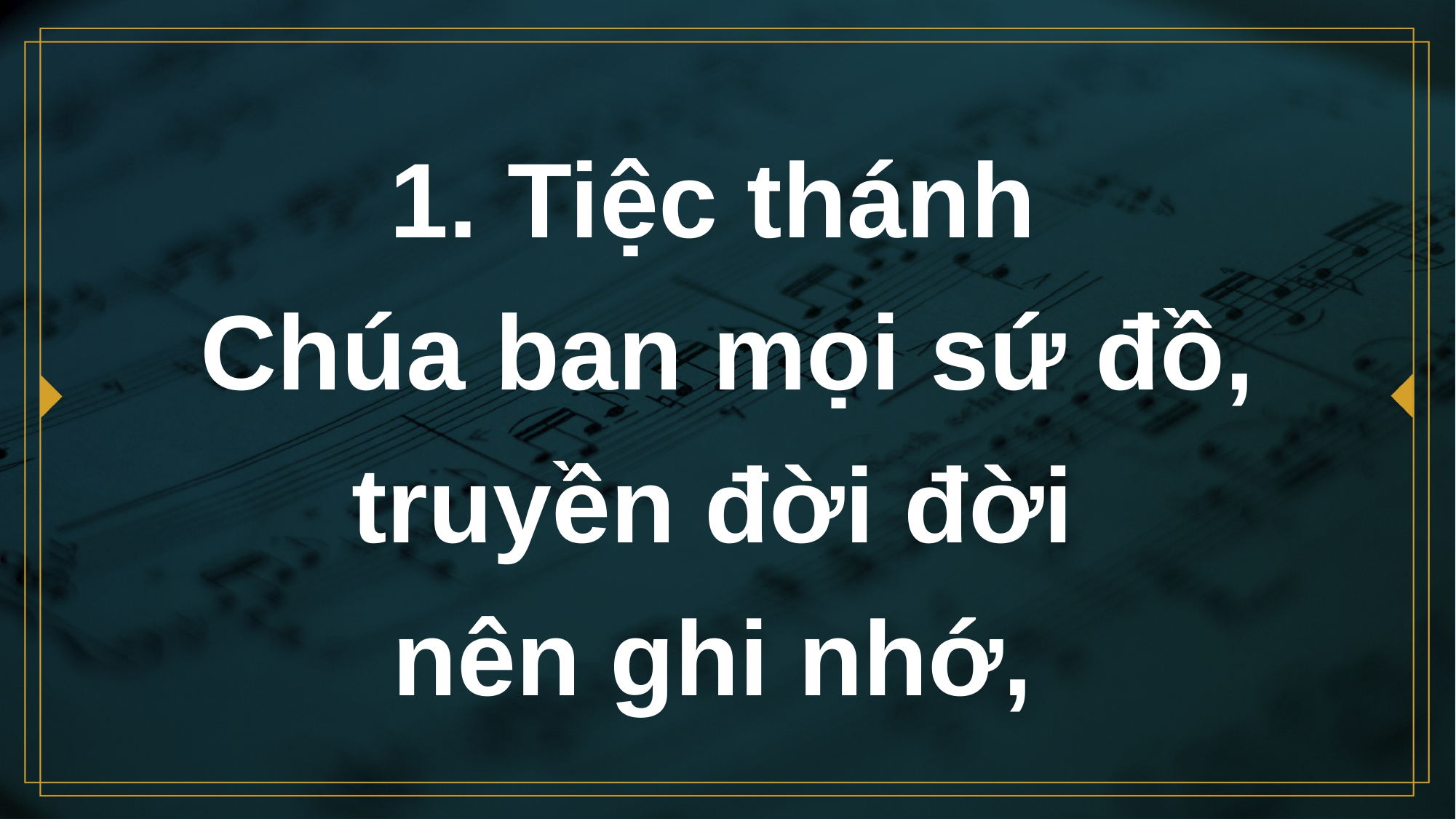

# 1. Tiệc thánh Chúa ban mọi sứ đồ, truyền đời đời nên ghi nhớ,